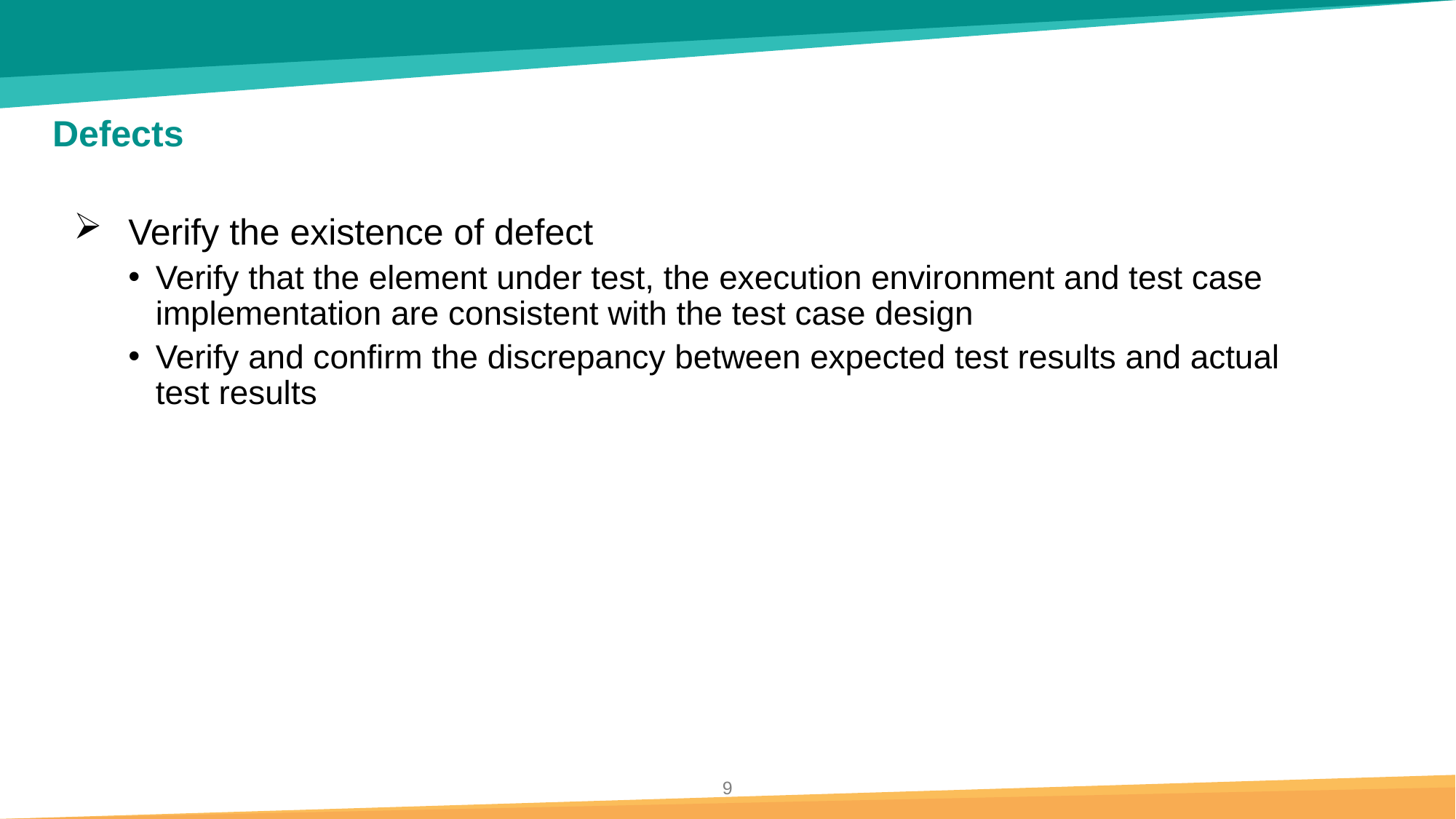

# Defects
Verify the existence of defect
Verify that the element under test, the execution environment and test case implementation are consistent with the test case design
Verify and confirm the discrepancy between expected test results and actual test results